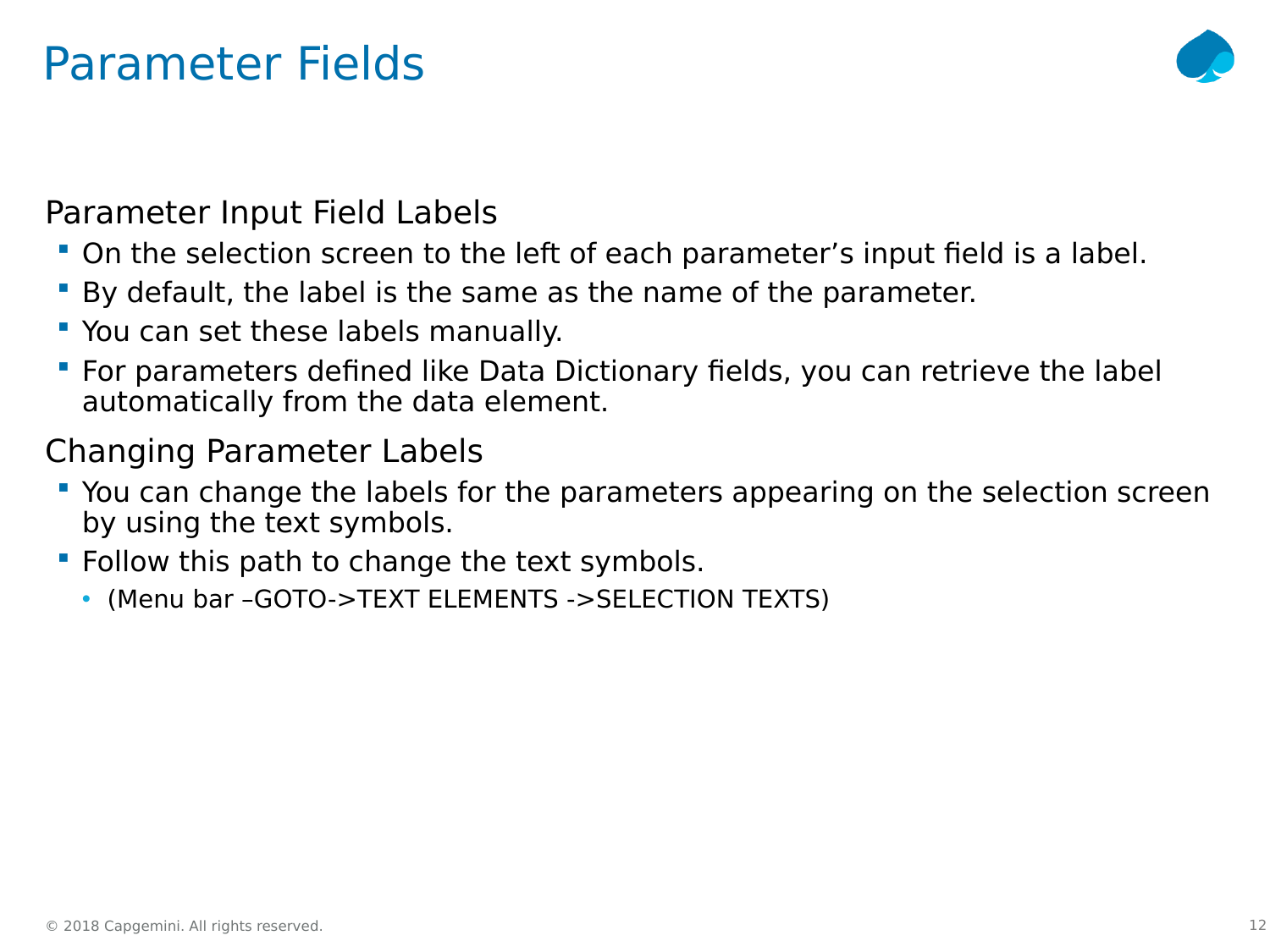

# Parameter Fields
Parameter Input Field Labels
On the selection screen to the left of each parameter’s input field is a label.
By default, the label is the same as the name of the parameter.
You can set these labels manually.
For parameters defined like Data Dictionary fields, you can retrieve the label automatically from the data element.
Changing Parameter Labels
You can change the labels for the parameters appearing on the selection screen by using the text symbols.
Follow this path to change the text symbols.
(Menu bar –GOTO->TEXT ELEMENTS ->SELECTION TEXTS)